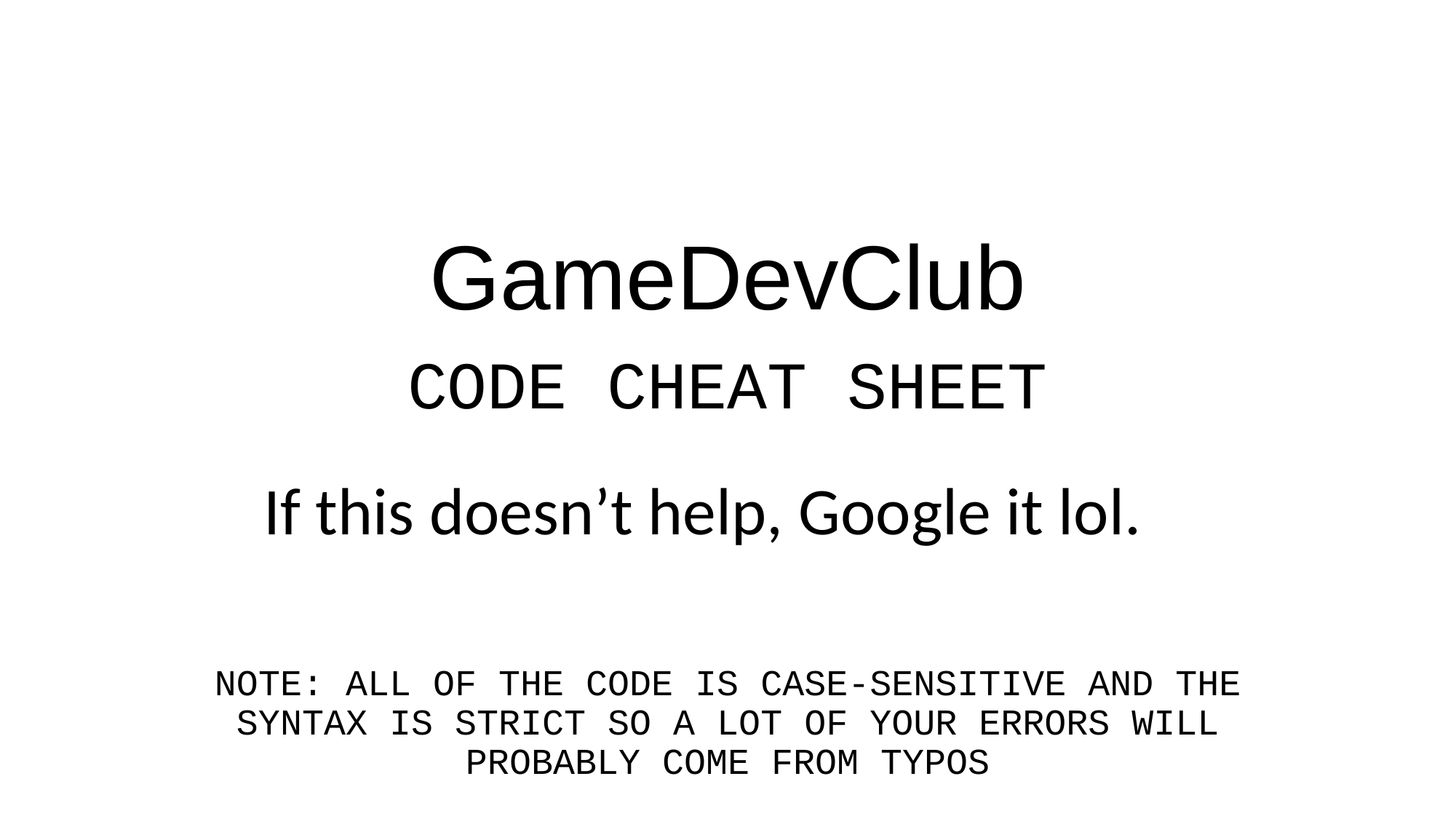

# GameDevClub
CODE CHEAT SHEET
If this doesn’t help, Google it lol.
NOTE: ALL OF THE CODE IS CASE-SENSITIVE AND THE SYNTAX IS STRICT SO A LOT OF YOUR ERRORS WILL PROBABLY COME FROM TYPOS